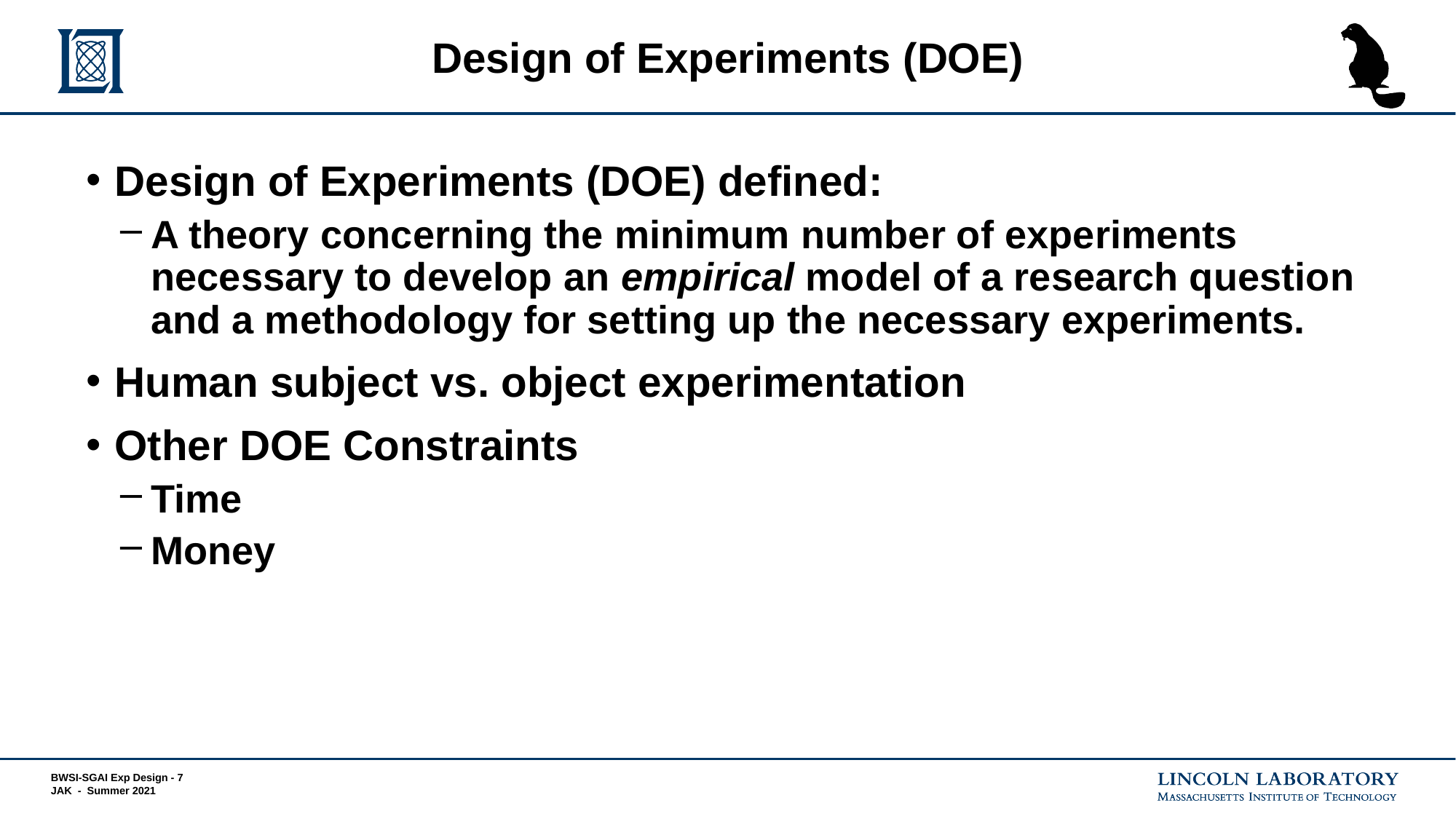

# Design of Experiments (DOE)
Design of Experiments (DOE) defined:
A theory concerning the minimum number of experiments necessary to develop an empirical model of a research question and a methodology for setting up the necessary experiments.
Human subject vs. object experimentation
Other DOE Constraints
Time
Money